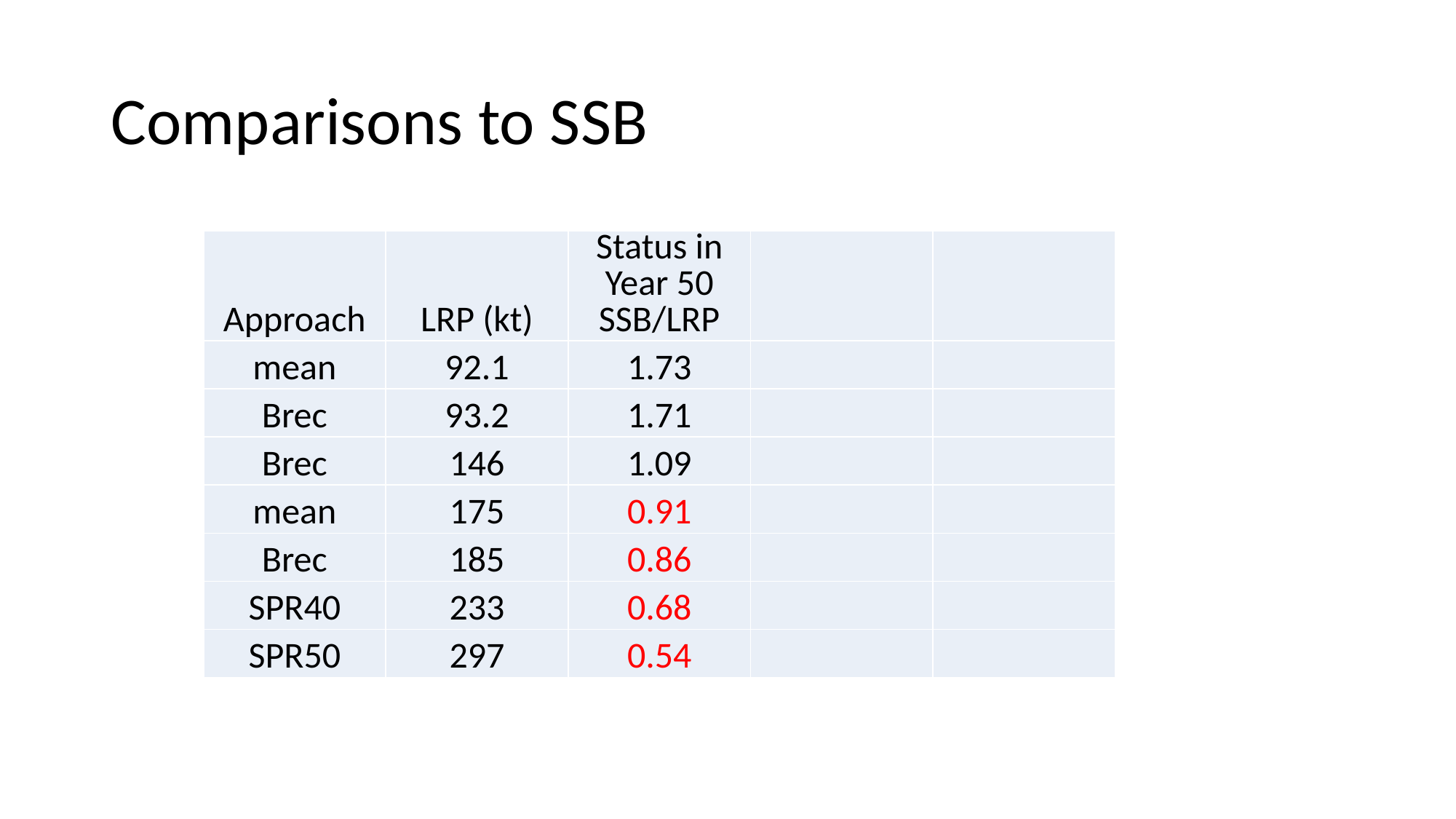

# Comparisons to SSB
| Approach | LRP (kt) | Status in Year 50 SSB/LRP |  |  |
| --- | --- | --- | --- | --- |
| mean | 92.1 | 1.73 |  |  |
| Brec | 93.2 | 1.71 |  |  |
| Brec | 146 | 1.09 |  |  |
| mean | 175 | 0.91 |  |  |
| Brec | 185 | 0.86 |  |  |
| SPR40 | 233 | 0.68 |  |  |
| SPR50 | 297 | 0.54 |  |  |